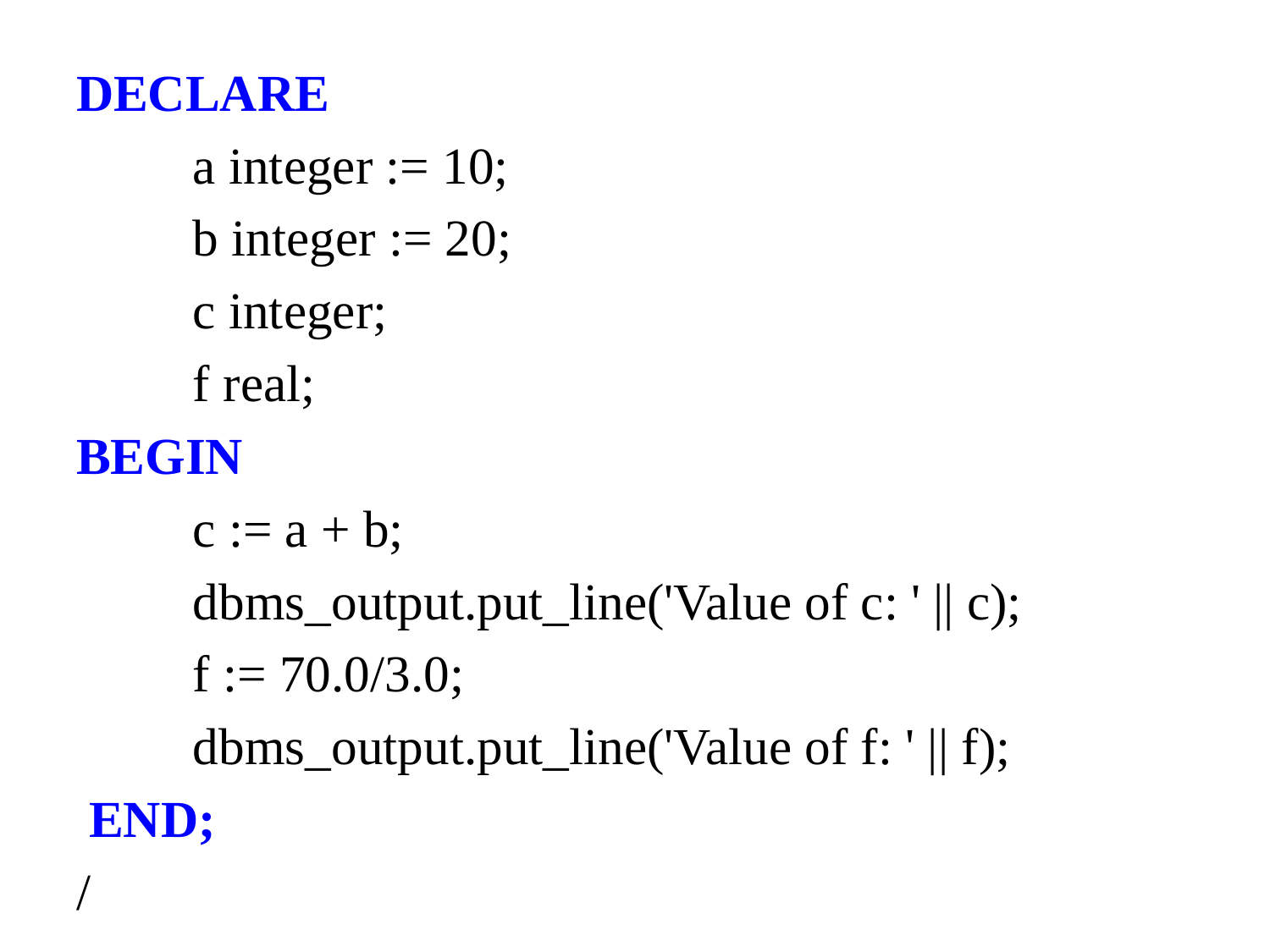

DECLARE
	a integer := 10;
	b integer := 20;
	c integer;
	f real;
BEGIN
	c := a + b;
	dbms_output.put_line('Value of c: ' || c);
	f := 70.0/3.0;
	dbms_output.put_line('Value of f: ' || f);
 END;
/